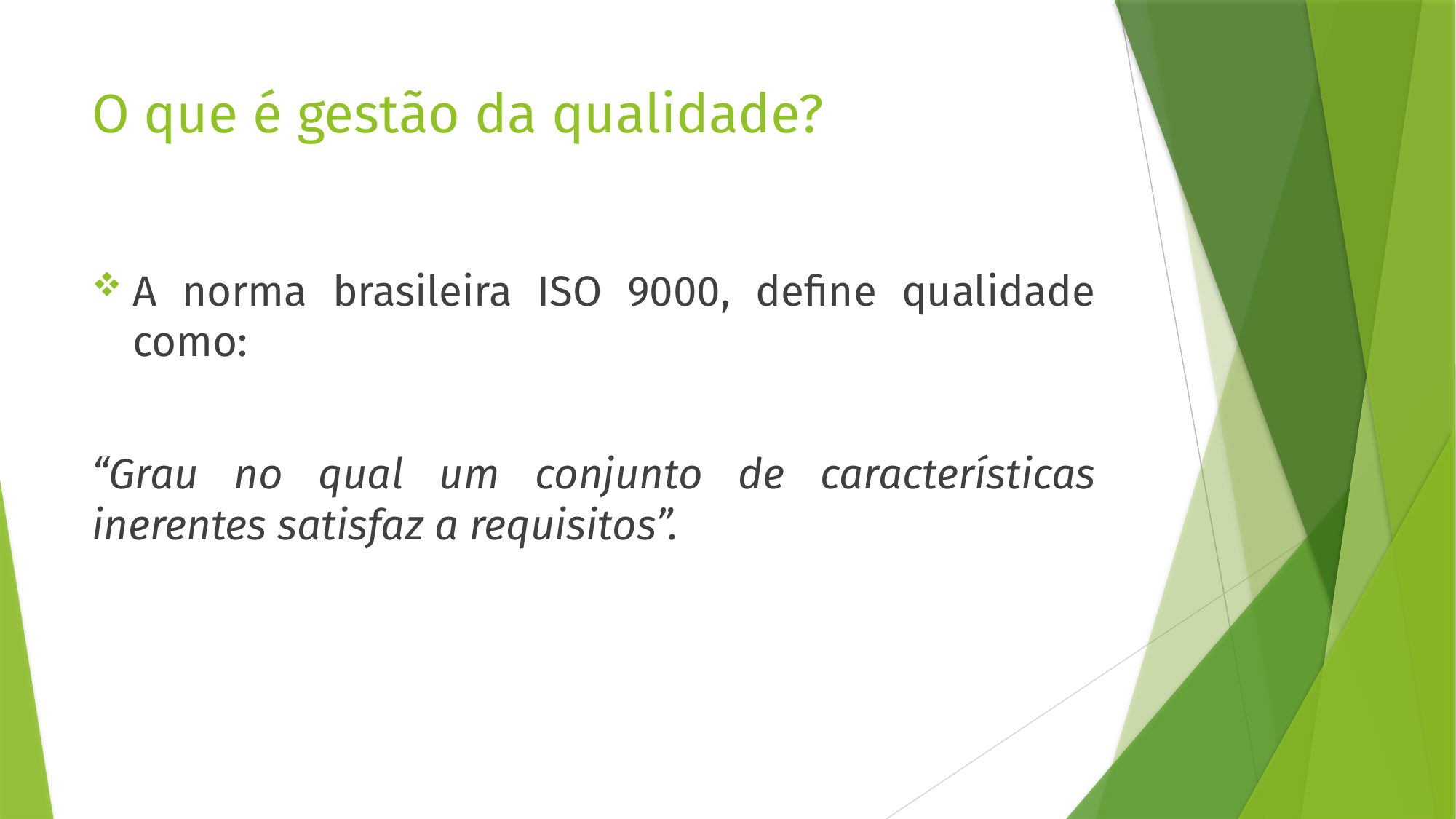

# O que é gestão da qualidade?
A norma brasileira ISO 9000, define qualidade como:

“Grau no qual um conjunto de características inerentes satisfaz a requisitos”.